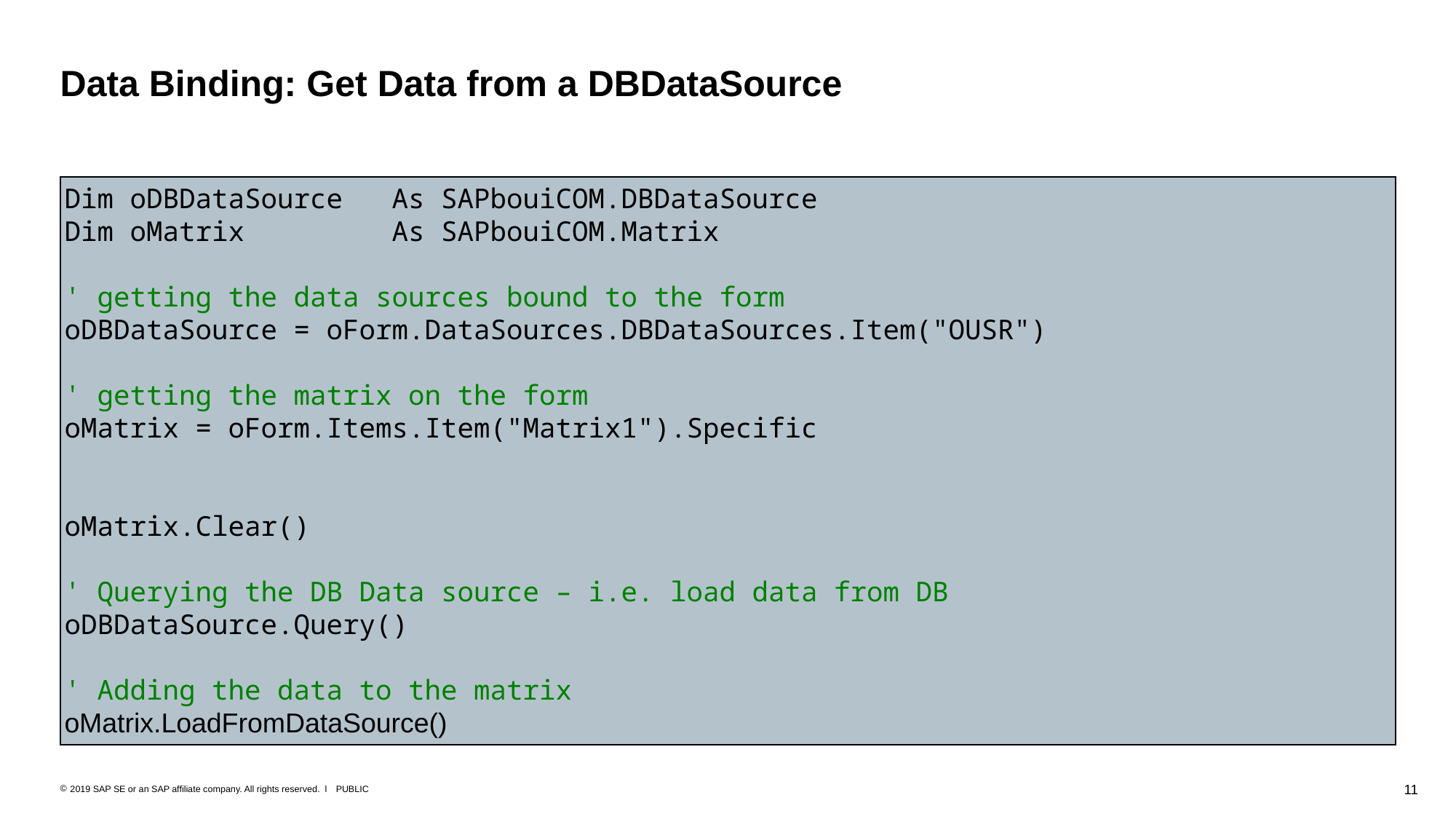

# Data Binding: Get Data from a DBDataSource
Dim oDBDataSource   As SAPbouiCOM.DBDataSource
Dim oMatrix         As SAPbouiCOM.Matrix

' getting the data sources bound to the form
oDBDataSource = oForm.DataSources.DBDataSources.Item("OUSR")

' getting the matrix on the form
oMatrix = oForm.Items.Item("Matrix1").Specific

oMatrix.Clear()

' Querying the DB Data source – i.e. load data from DB
oDBDataSource.Query()

' Adding the data to the matrix
oMatrix.LoadFromDataSource()